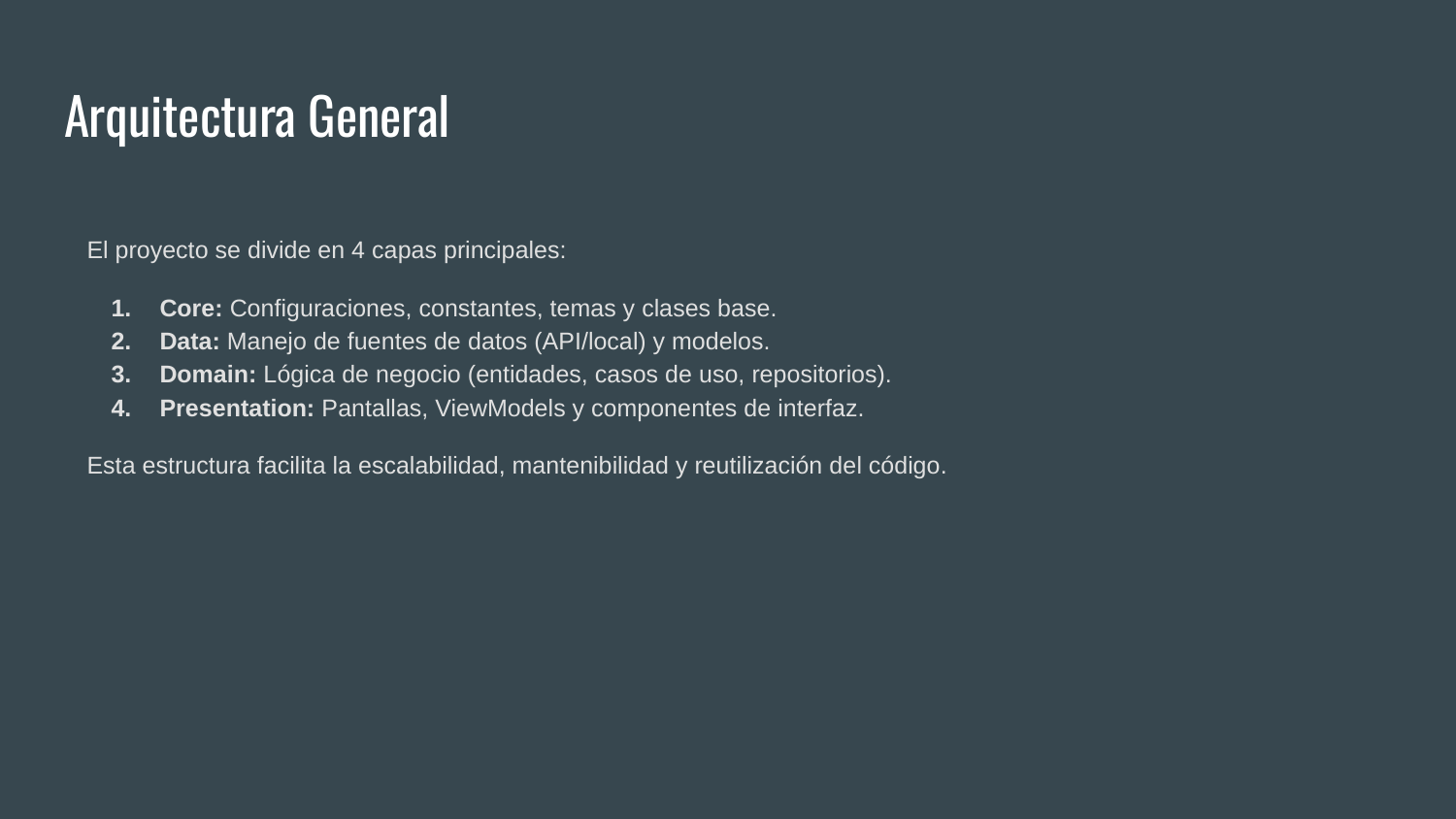

# Arquitectura General
El proyecto se divide en 4 capas principales:
Core: Configuraciones, constantes, temas y clases base.
Data: Manejo de fuentes de datos (API/local) y modelos.
Domain: Lógica de negocio (entidades, casos de uso, repositorios).
Presentation: Pantallas, ViewModels y componentes de interfaz.
Esta estructura facilita la escalabilidad, mantenibilidad y reutilización del código.